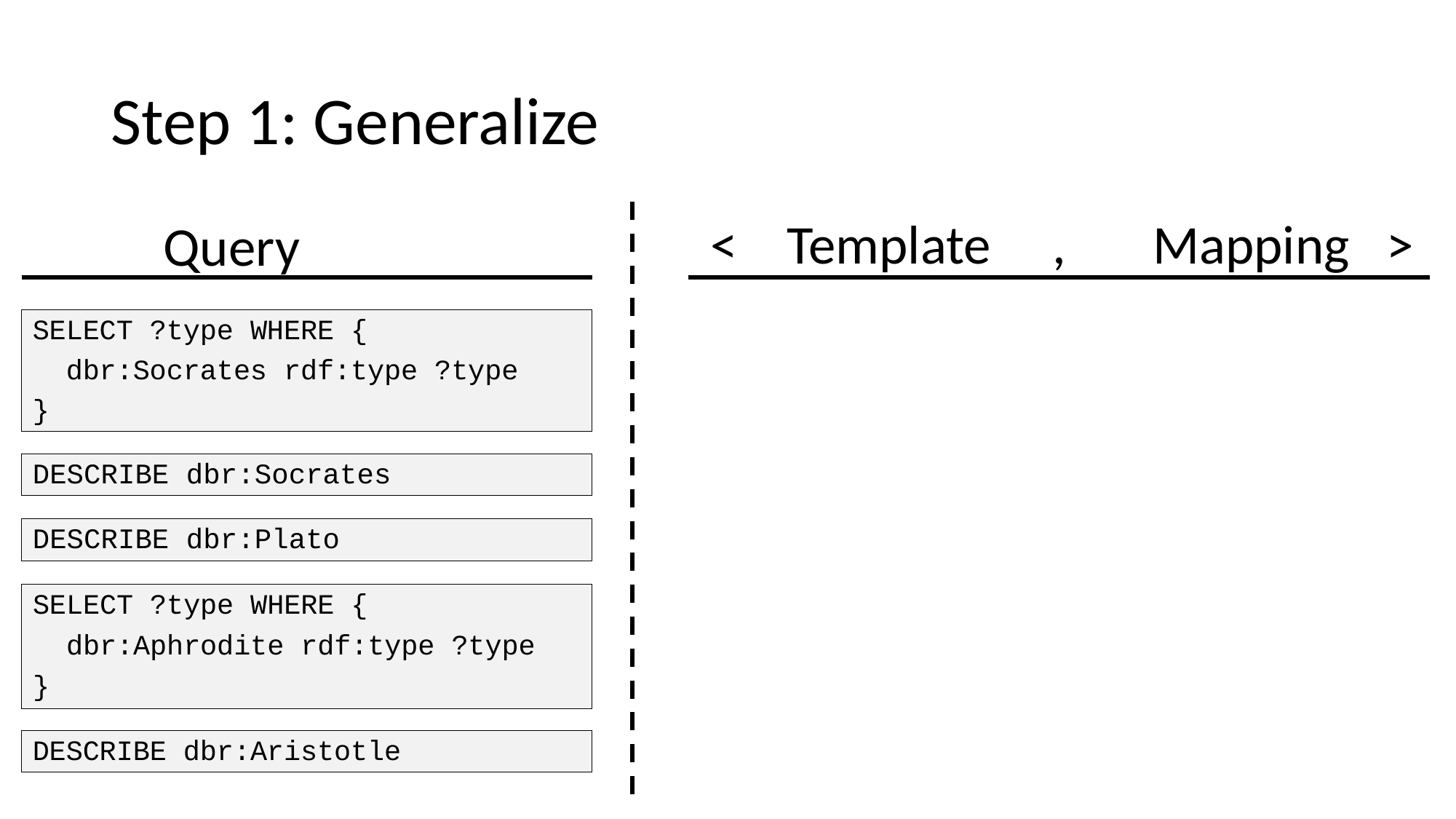

Step 1: Generalize
<    Template     ,       Mapping   >
# Query
SELECT ?type WHERE {
  dbr:Socrates rdf:type ?type
}

DESCRIBE dbr:Socrates
DESCRIBE dbr:Plato
SELECT ?type WHERE {
  dbr:Aphrodite rdf:type ?type
}

DESCRIBE dbr:Aristotle